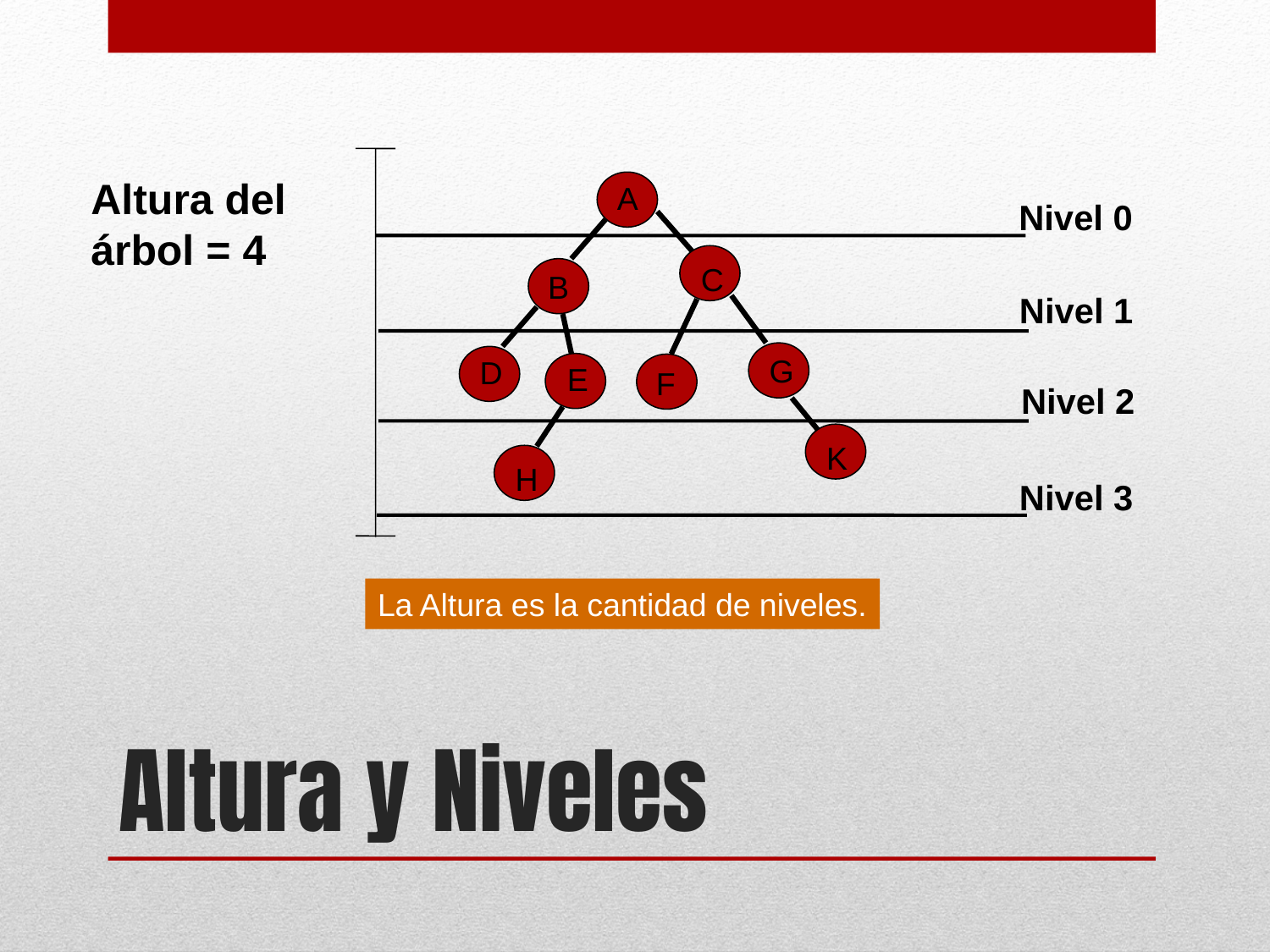

A
Nivel 0

C
B
Nivel 1

G

D

E

F
Nivel 2

K

H
Nivel 3

Altura del árbol = 4
La Altura es la cantidad de niveles.
# Altura y Niveles